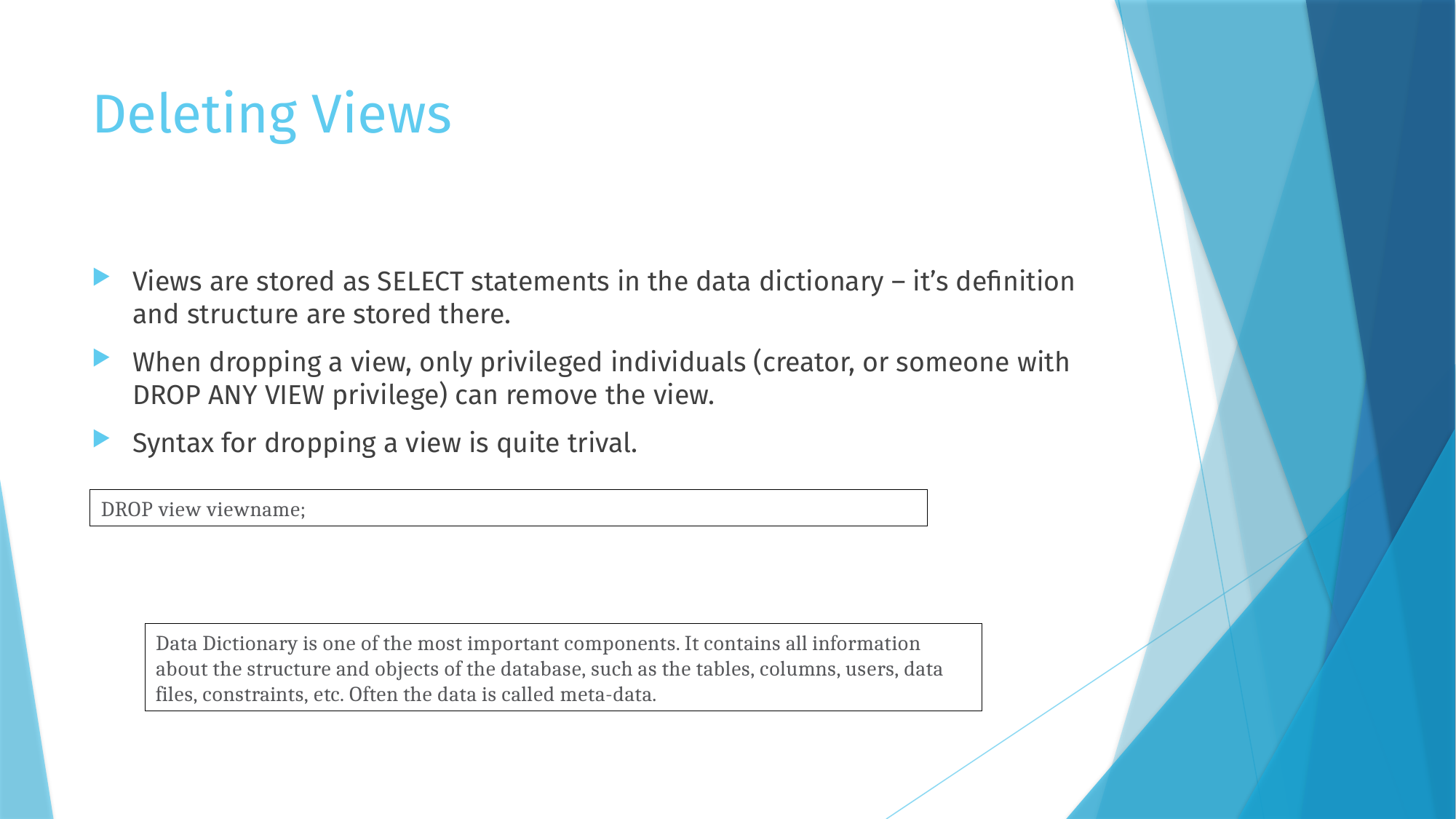

# Deleting Views
Views are stored as SELECT statements in the data dictionary – it’s definition and structure are stored there.
When dropping a view, only privileged individuals (creator, or someone with DROP ANY VIEW privilege) can remove the view.
Syntax for dropping a view is quite trival.
DROP view viewname;
Data Dictionary is one of the most important components. It contains all information about the structure and objects of the database, such as the tables, columns, users, data files, constraints, etc. Often the data is called meta-data.